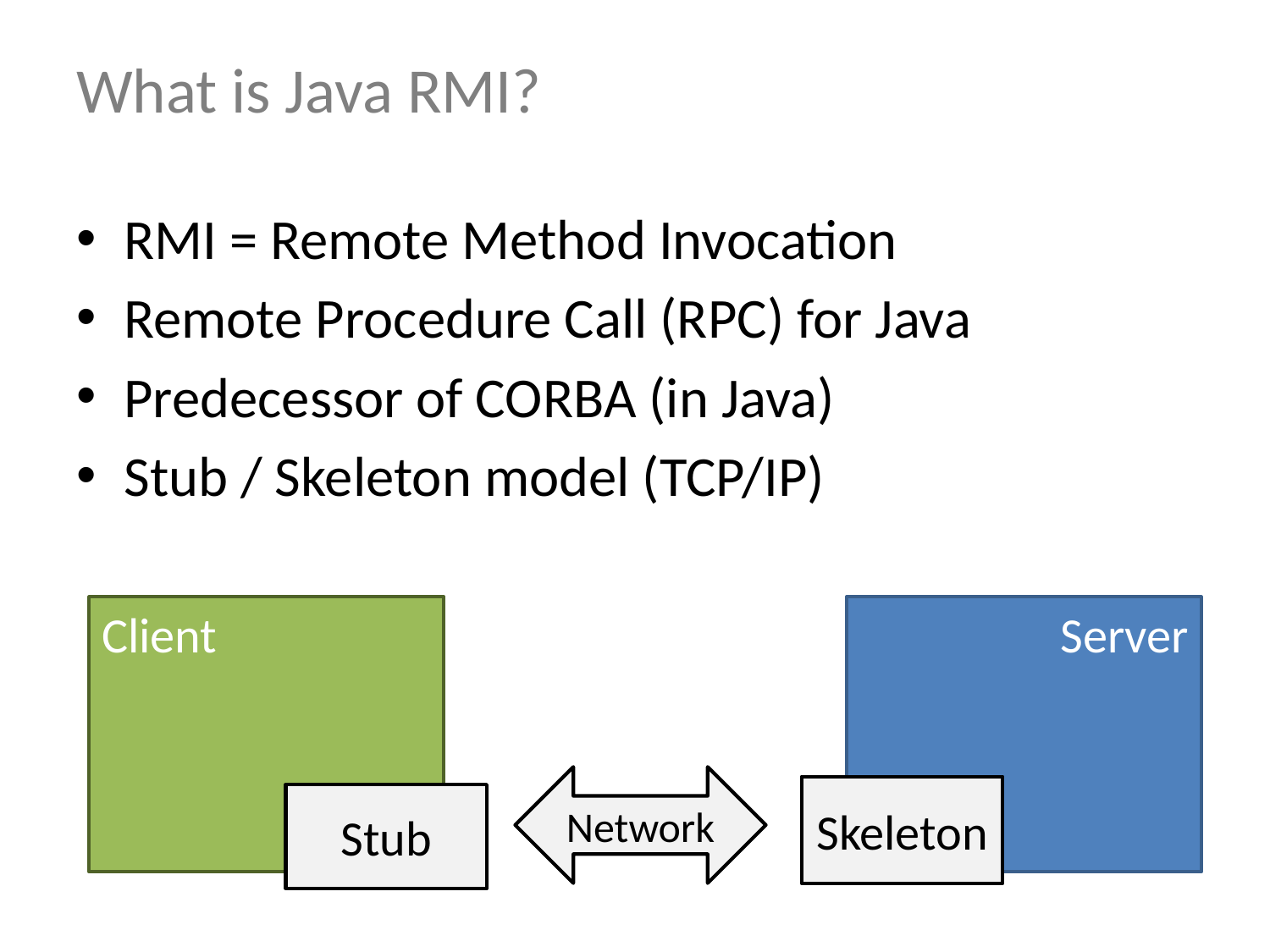

# What is Java RMI?
RMI = Remote Method Invocation
Remote Procedure Call (RPC) for Java
Predecessor of CORBA (in Java)
Stub / Skeleton model (TCP/IP)

Client
Server
Network
Skeleton
Stub